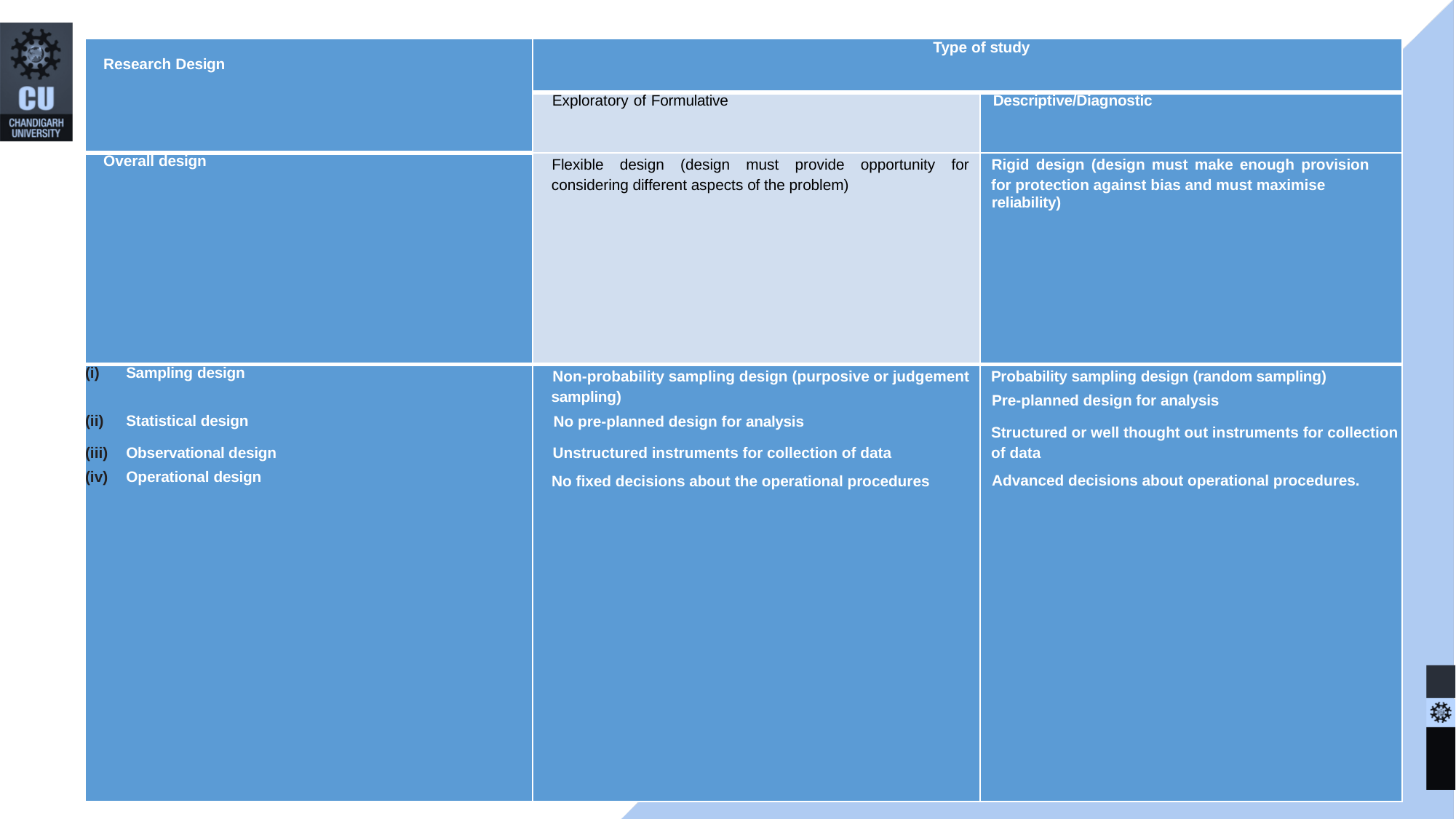

| Research Design | Type of study |  |
| --- | --- | --- |
|  | Exploratory of Formulative | Descriptive/Diagnostic |
| Overall design | Flexible design (design must provide opportunity for considering different aspects of the problem) | Rigid design (design must make enough provision for protection against bias and must maximise reliability) |
| Sampling design   Statistical design Observational design Operational design | Non-probability sampling design (purposive or judgement sampling) No pre-planned design for analysis Unstructured instruments for collection of data No fixed decisions about the operational procedures | Probability sampling design (random sampling) Pre-planned design for analysis Structured or well thought out instruments for collection of data Advanced decisions about operational procedures. |
12